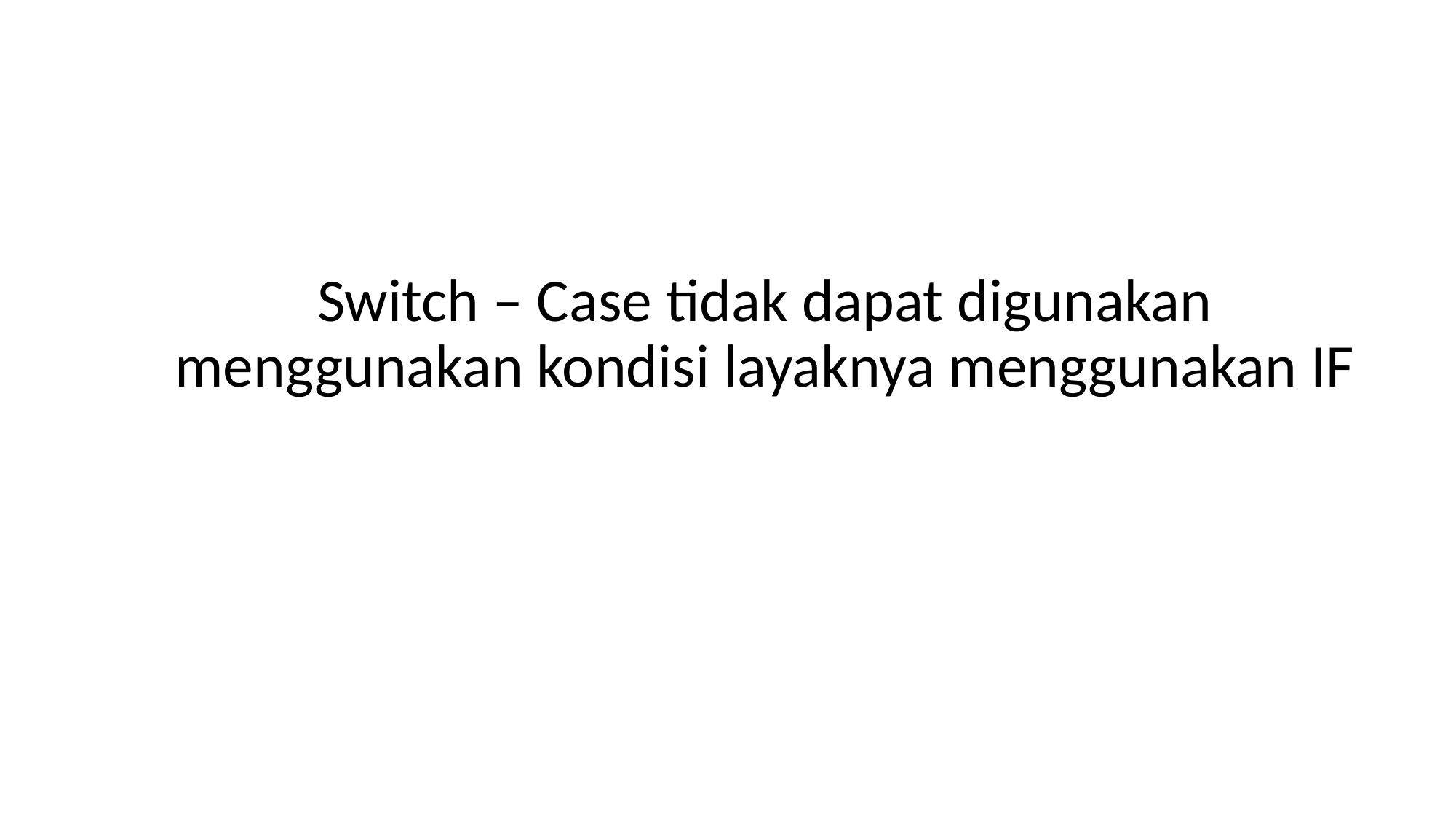

# Switch – Case tidak dapat digunakan menggunakan kondisi layaknya menggunakan IF